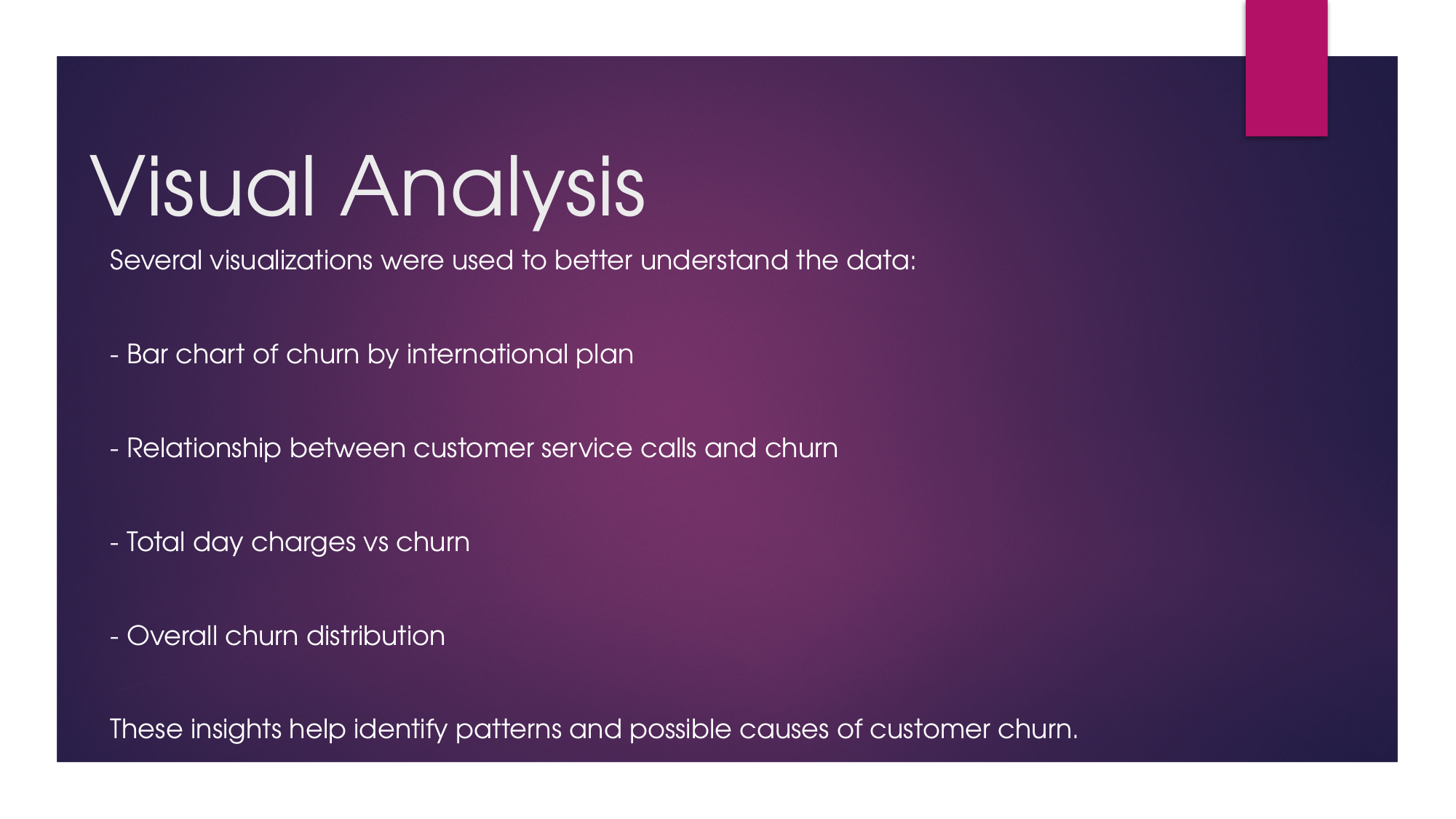

# Visual Analysis
Several visualizations were used to better understand the data:

- Bar chart of churn by international plan

- Relationship between customer service calls and churn

- Total day charges vs churn

- Overall churn distribution

These insights help identify patterns and possible causes of customer churn.